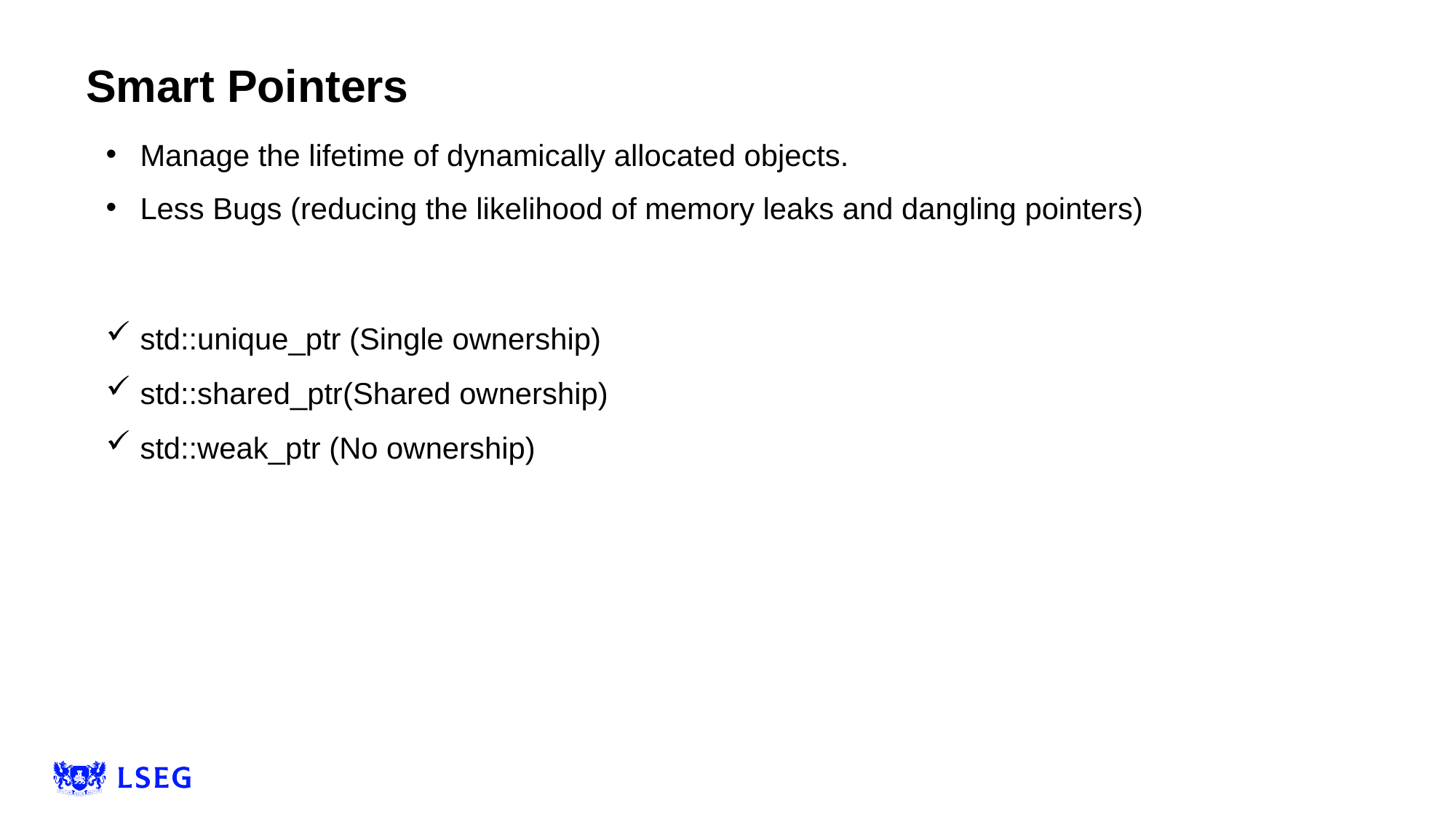

# Smart Pointers
Manage the lifetime of dynamically allocated objects.
Less Bugs (reducing the likelihood of memory leaks and dangling pointers)

std::unique_ptr (Single ownership)
std::shared_ptr(Shared ownership)
std::weak_ptr (No ownership)